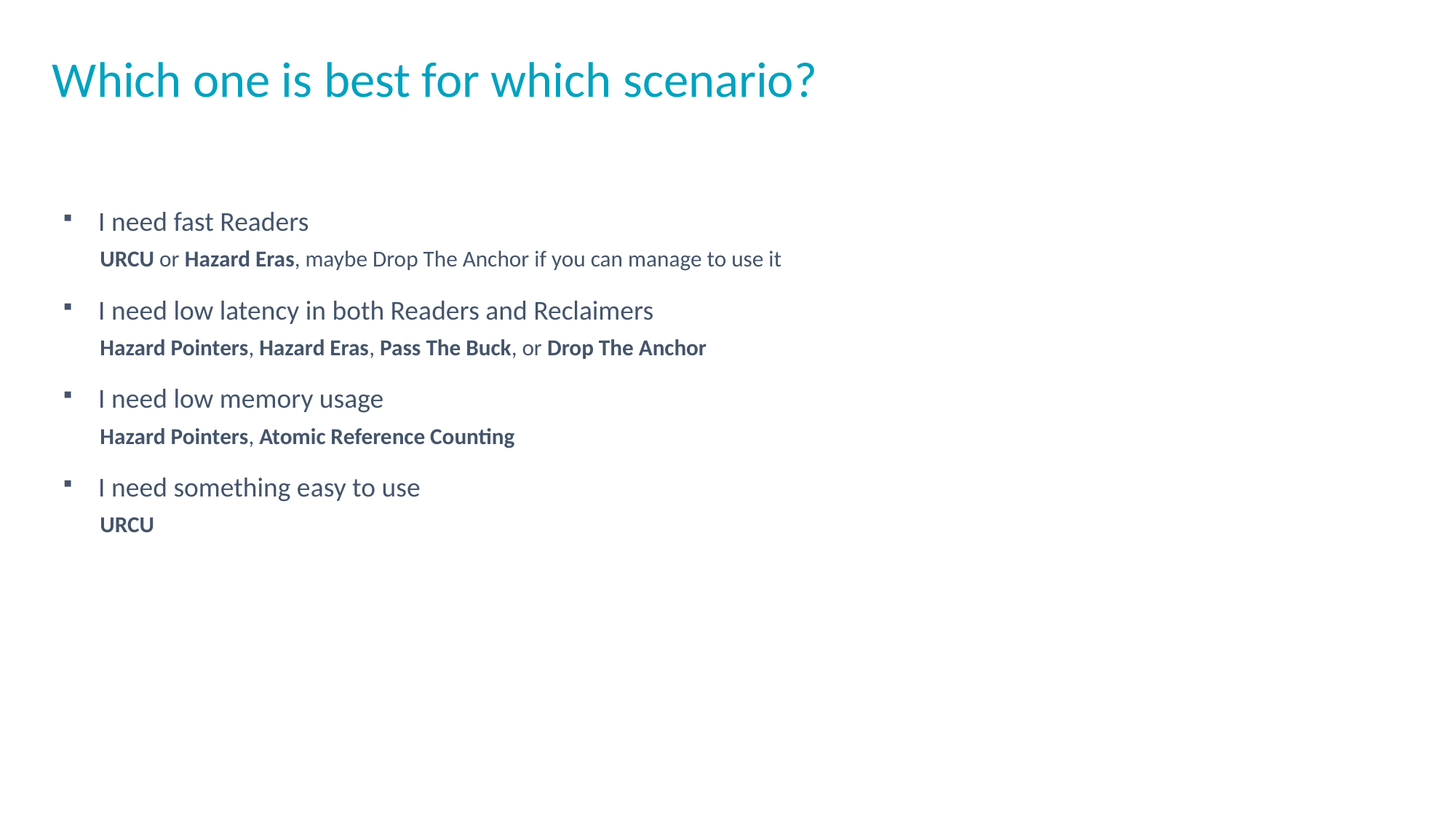

# Which one is best for which scenario?
I need fast Readers
URCU or Hazard Eras, maybe Drop The Anchor if you can manage to use it
I need low latency in both Readers and Reclaimers
Hazard Pointers, Hazard Eras, Pass The Buck, or Drop The Anchor
I need low memory usage
Hazard Pointers, Atomic Reference Counting
I need something easy to use
URCU